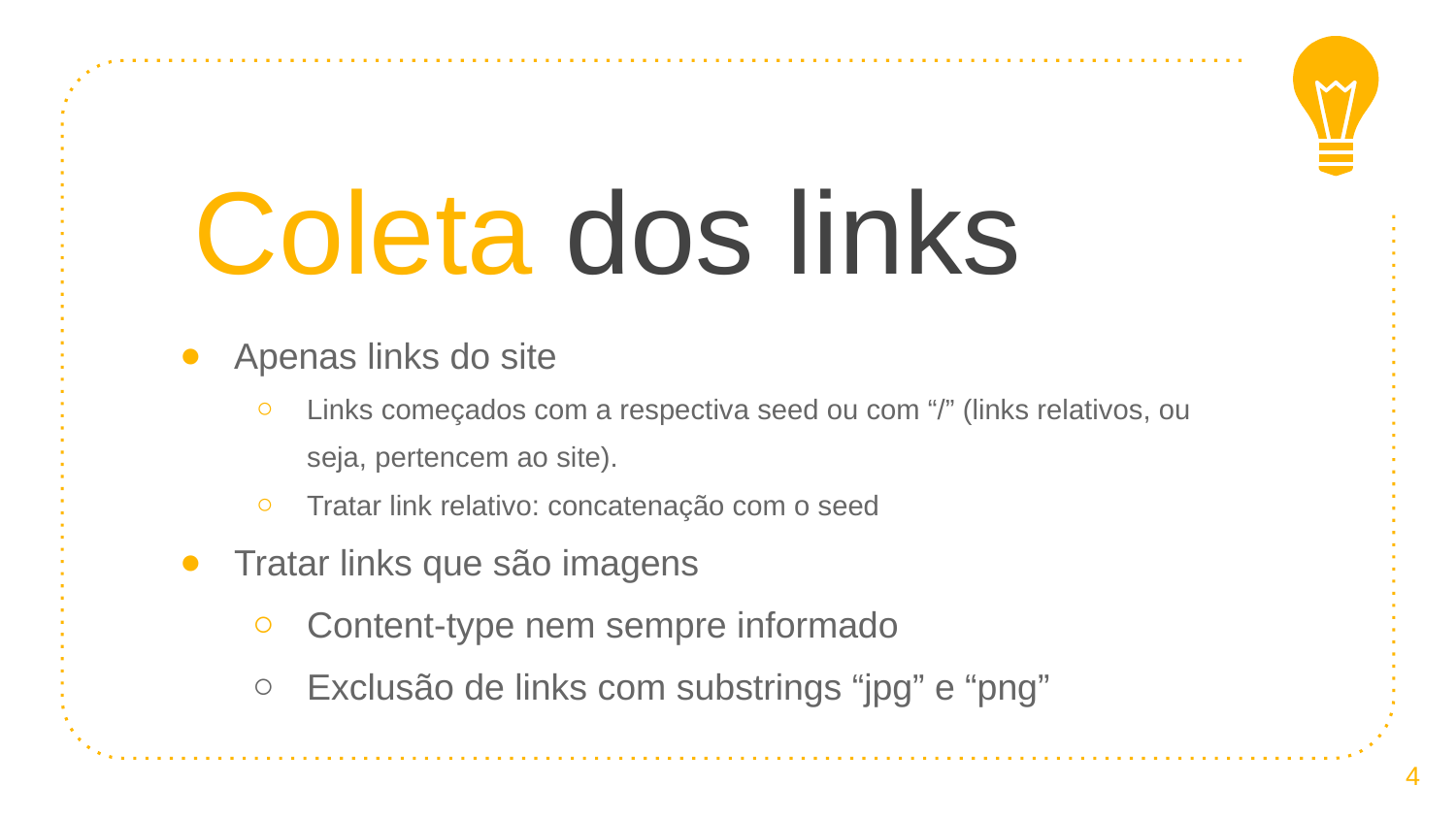

# Coleta dos links
Apenas links do site
Links começados com a respectiva seed ou com “/” (links relativos, ou seja, pertencem ao site).
Tratar link relativo: concatenação com o seed
Tratar links que são imagens
Content-type nem sempre informado
Exclusão de links com substrings “jpg” e “png”

4